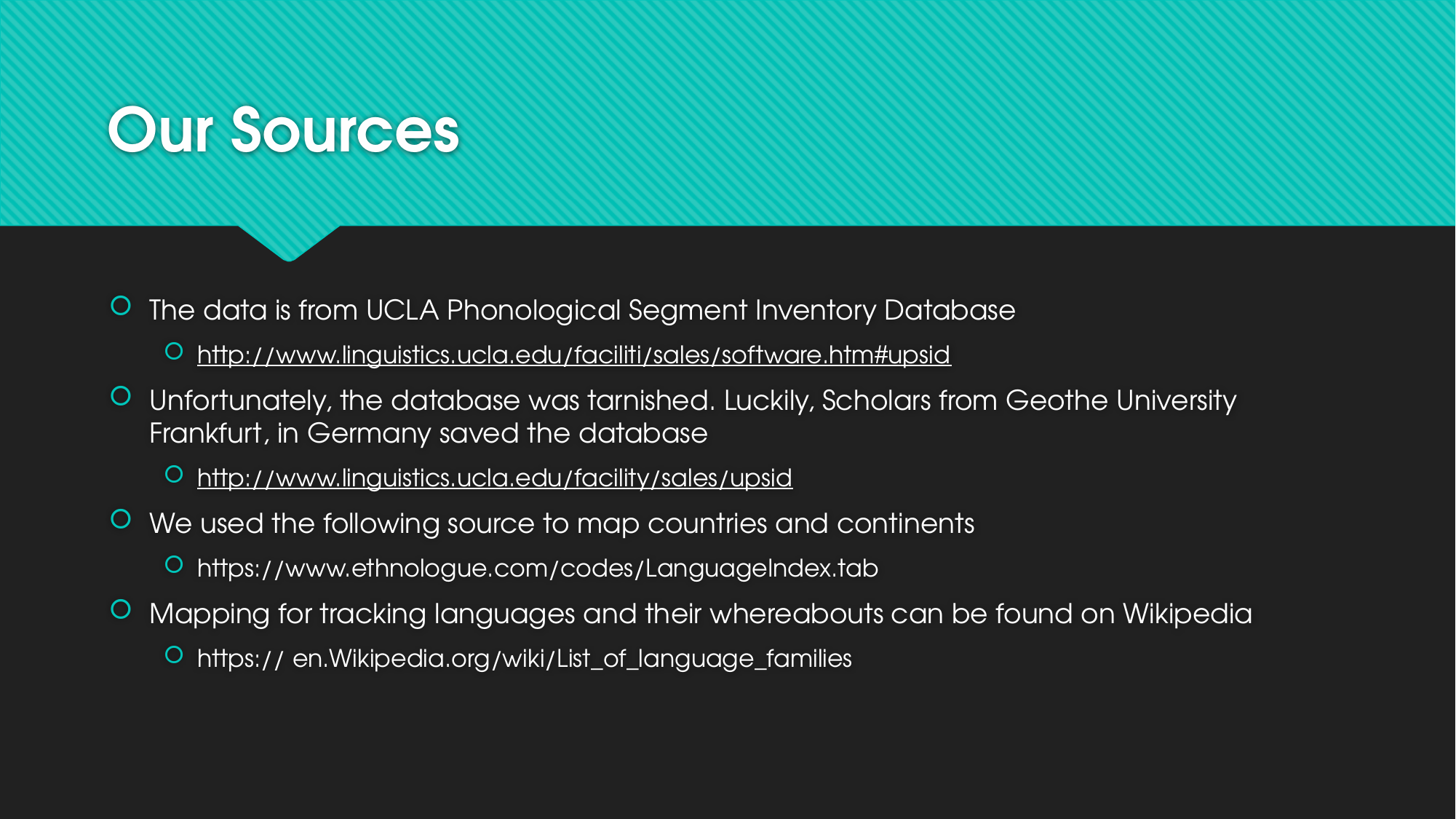

# Our Sources
The data is from UCLA Phonological Segment Inventory Database
http://www.linguistics.ucla.edu/faciliti/sales/software.htm#upsid
Unfortunately, the database was tarnished. Luckily, Scholars from Geothe University Frankfurt, in Germany saved the database
http://www.linguistics.ucla.edu/facility/sales/upsid
We used the following source to map countries and continents
https://www.ethnologue.com/codes/LanguageIndex.tab
Mapping for tracking languages and their whereabouts can be found on Wikipedia
https:// en.Wikipedia.org/wiki/List_of_language_families